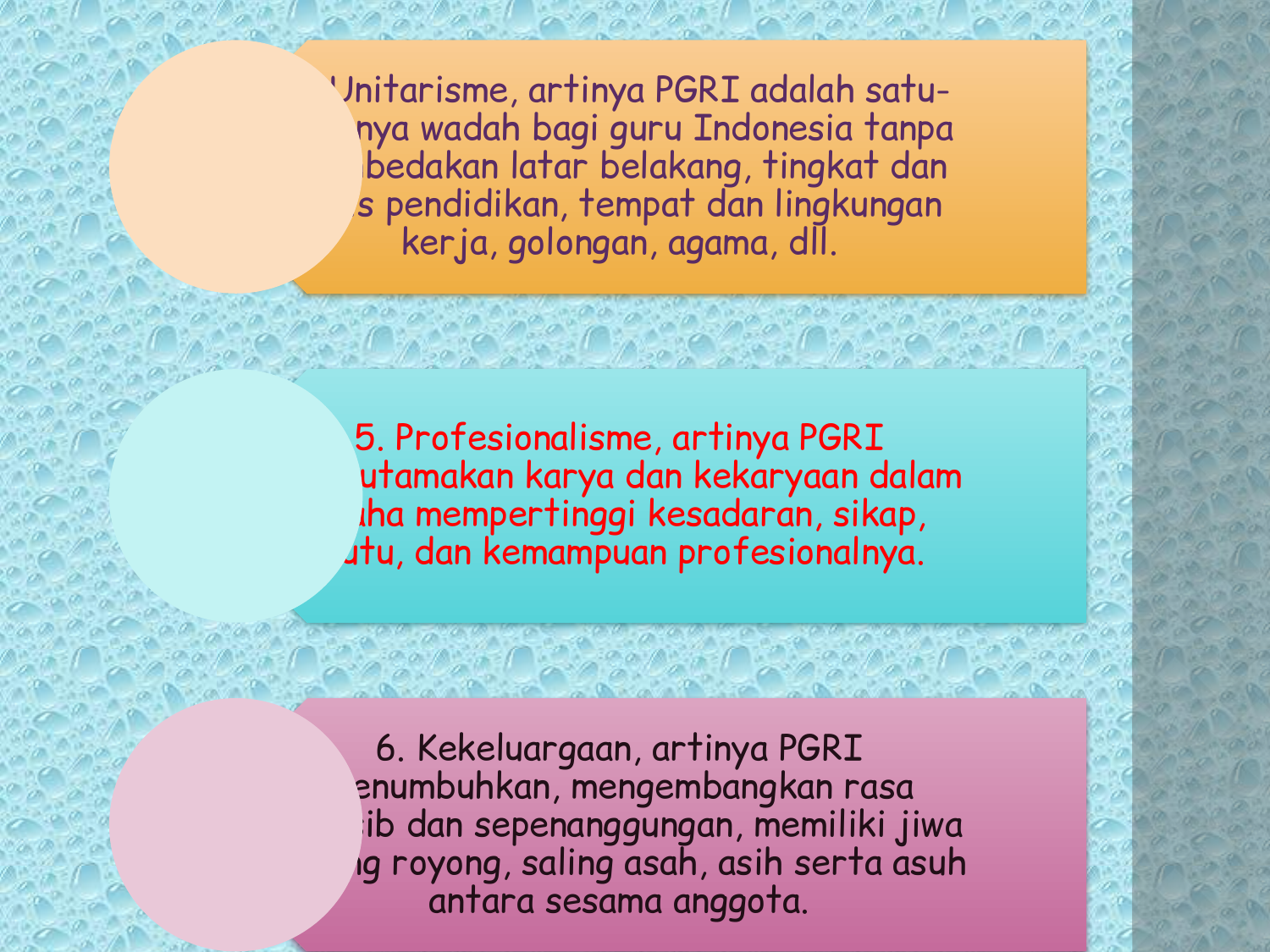

4. Unitarisme, artinya PGRI adalah satu-satunya wadah bagi guru Indonesia tanpa membedakan latar belakang, tingkat dan jenis pendidikan, tempat dan lingkungan kerja, golongan, agama, dll.
5. Profesionalisme, artinya PGRI mengutamakan karya dan kekaryaan dalam usaha mempertinggi kesadaran, sikap, mutu, dan kemampuan profesionalnya.
6. Kekeluargaan, artinya PGRI menumbuhkan, mengembangkan rasa senasib dan sepenanggungan, memiliki jiwa gotong royong, saling asah, asih serta asuh antara sesama anggota.
#